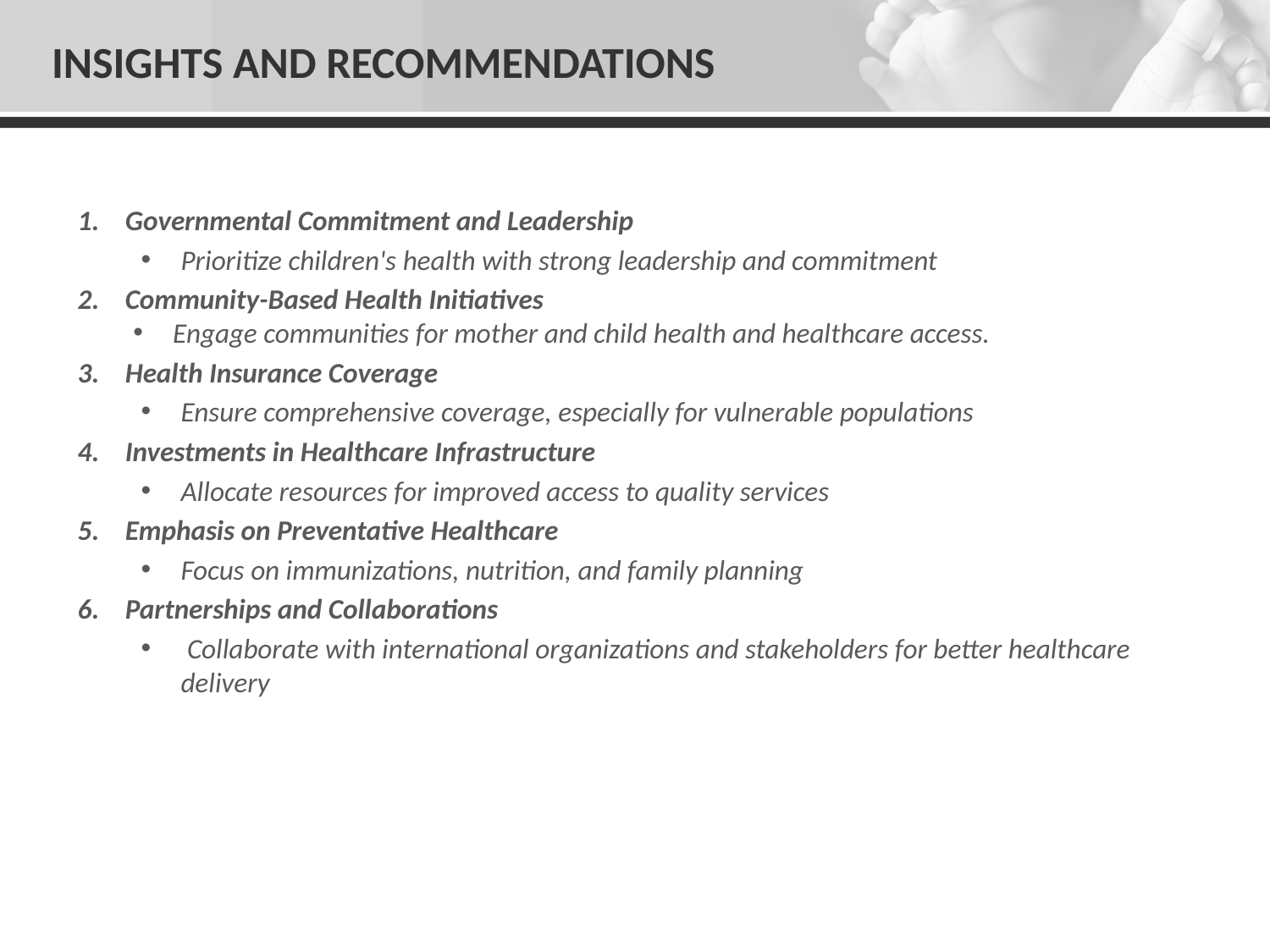

# INSIGHTS AND RECOMMENDATIONS
Governmental Commitment and Leadership
Prioritize children's health with strong leadership and commitment
Community-Based Health Initiatives
Engage communities for mother and child health and healthcare access.
Health Insurance Coverage
Ensure comprehensive coverage, especially for vulnerable populations
Investments in Healthcare Infrastructure
Allocate resources for improved access to quality services
Emphasis on Preventative Healthcare
Focus on immunizations, nutrition, and family planning
Partnerships and Collaborations
 Collaborate with international organizations and stakeholders for better healthcare delivery